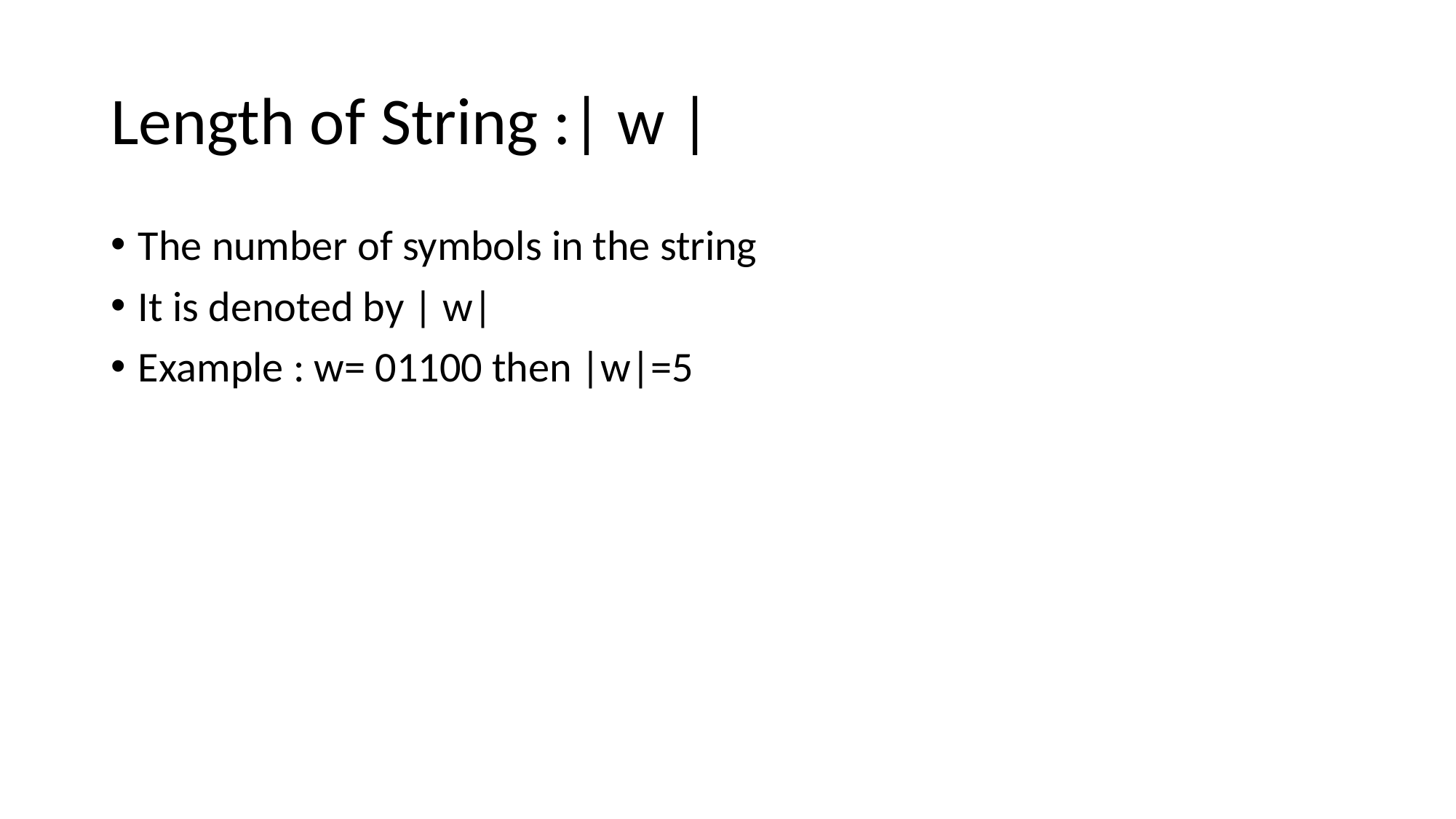

# Length of String :| w |
The number of symbols in the string
It is denoted by | w|
Example : w= 01100 then |w|=5